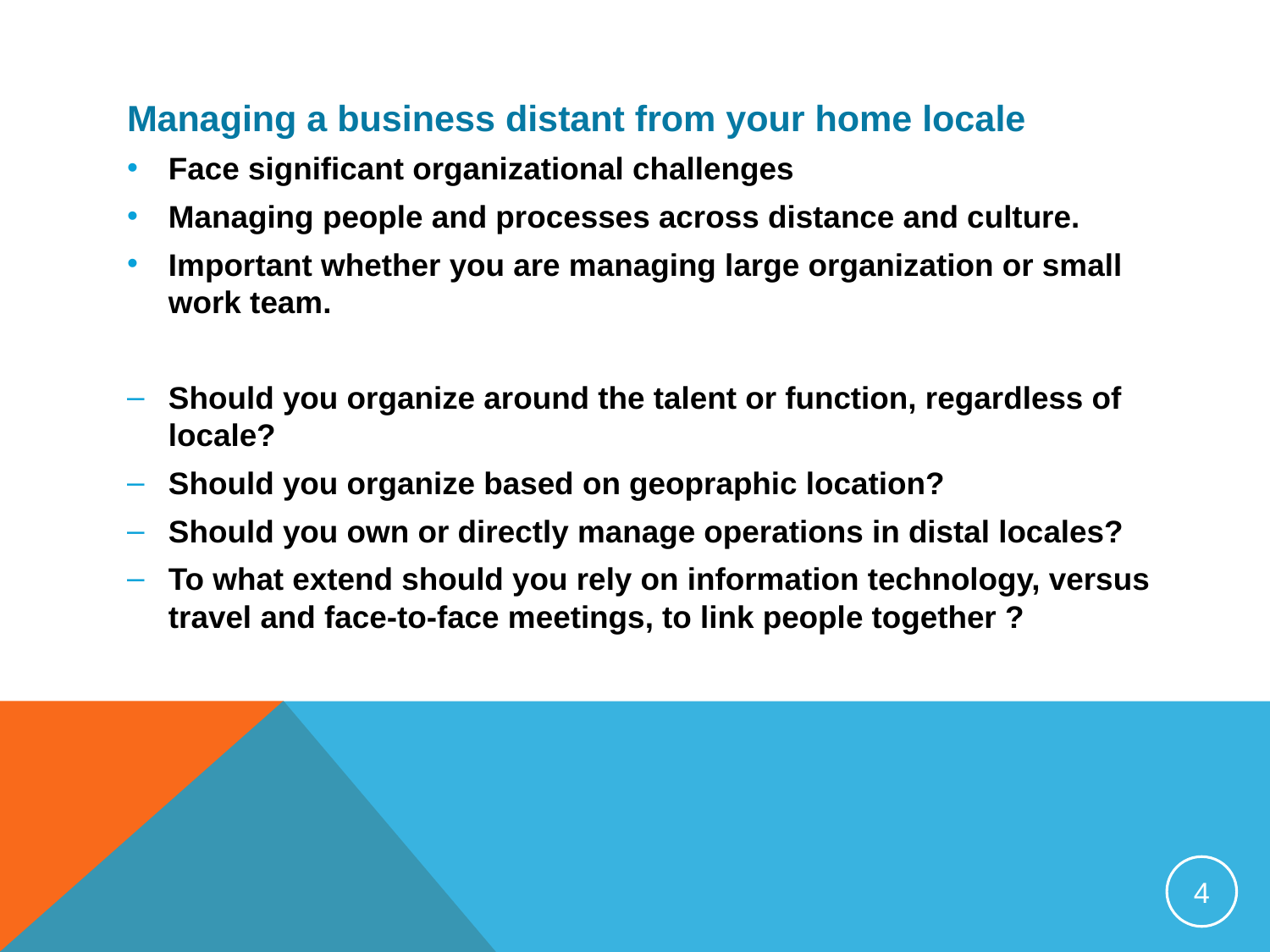

Managing a business distant from your home locale
Face significant organizational challenges
Managing people and processes across distance and culture.
Important whether you are managing large organization or small work team.

Should you organize around the talent or function, regardless of locale?
Should you organize based on geopraphic location?
Should you own or directly manage operations in distal locales?
To what extend should you rely on information technology, versus travel and face-to-face meetings, to link people together ?

4